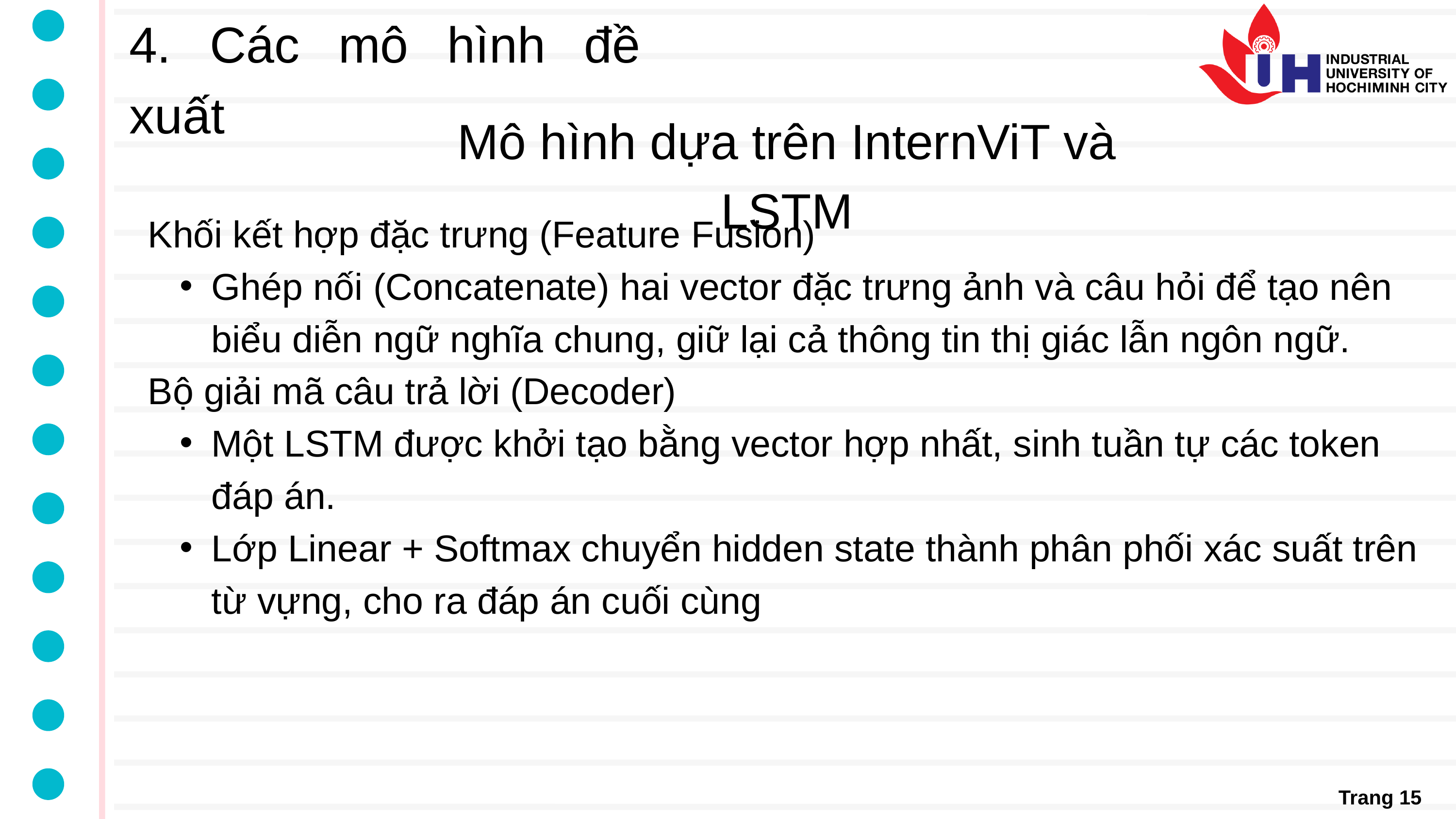

4. Các mô hình đề xuất

Mô hình dựa trên InternViT và LSTM

Khối kết hợp đặc trưng (Feature Fusion)
Ghép nối (Concatenate) hai vector đặc trưng ảnh và câu hỏi để tạo nên biểu diễn ngữ nghĩa chung, giữ lại cả thông tin thị giác lẫn ngôn ngữ.
Bộ giải mã câu trả lời (Decoder)
Một LSTM được khởi tạo bằng vector hợp nhất, sinh tuần tự các token đáp án.
Lớp Linear + Softmax chuyển hidden state thành phân phối xác suất trên từ vựng, cho ra đáp án cuối cùng

Trang 15